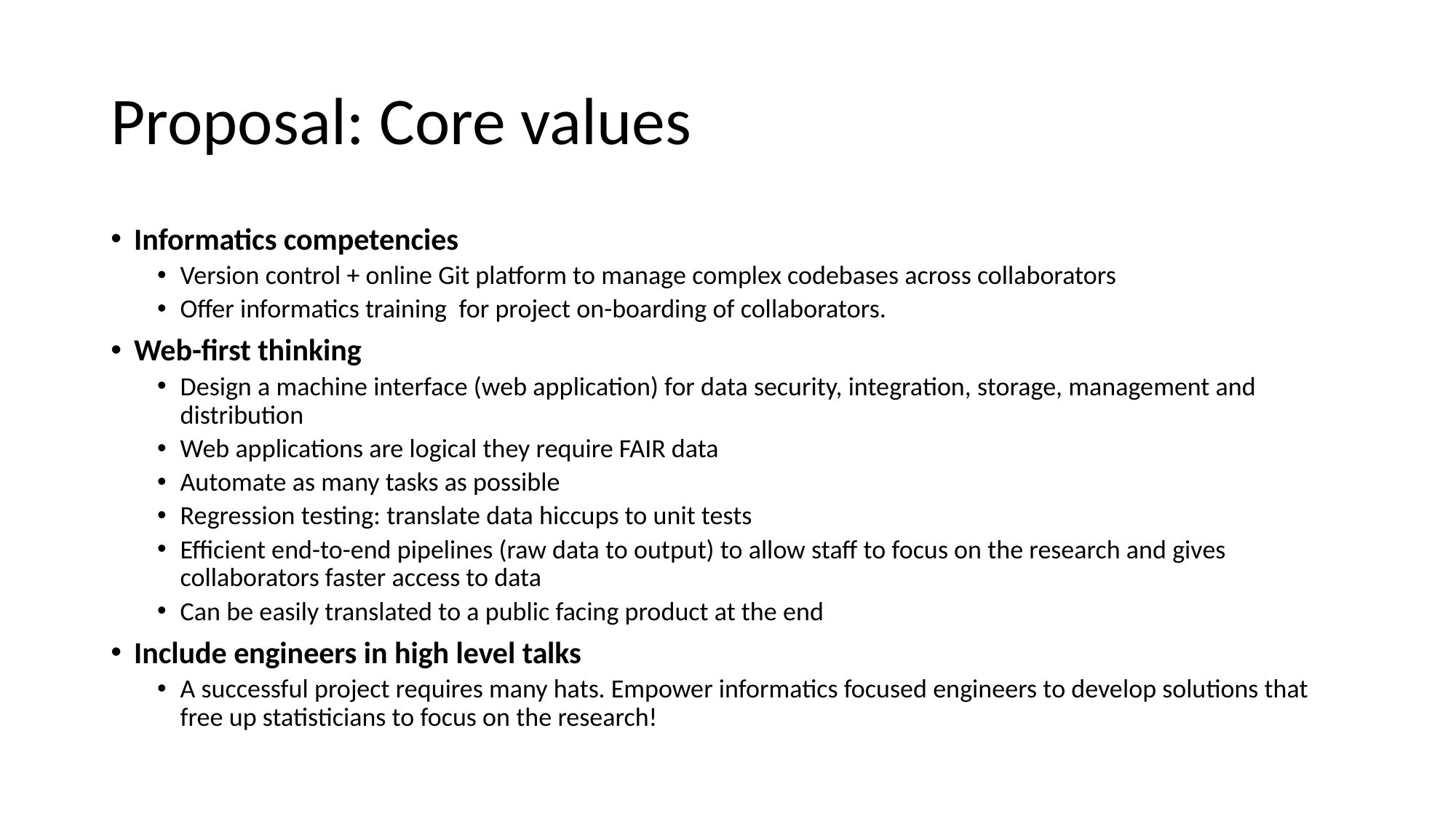

# Proposal: Core values
Informatics competencies
Version control + online Git platform to manage complex codebases across collaborators
Offer informatics training  for project on-boarding of collaborators.
Web-first thinking
Design a machine interface (web application) for data security, integration, storage, management and distribution
Web applications are logical they require FAIR data
Automate as many tasks as possible
Regression testing: translate data hiccups to unit tests
Efficient end-to-end pipelines (raw data to output) to allow staff to focus on the research and gives collaborators faster access to data
Can be easily translated to a public facing product at the end
Include engineers in high level talks
A successful project requires many hats. Empower informatics focused engineers to develop solutions that free up statisticians to focus on the research!